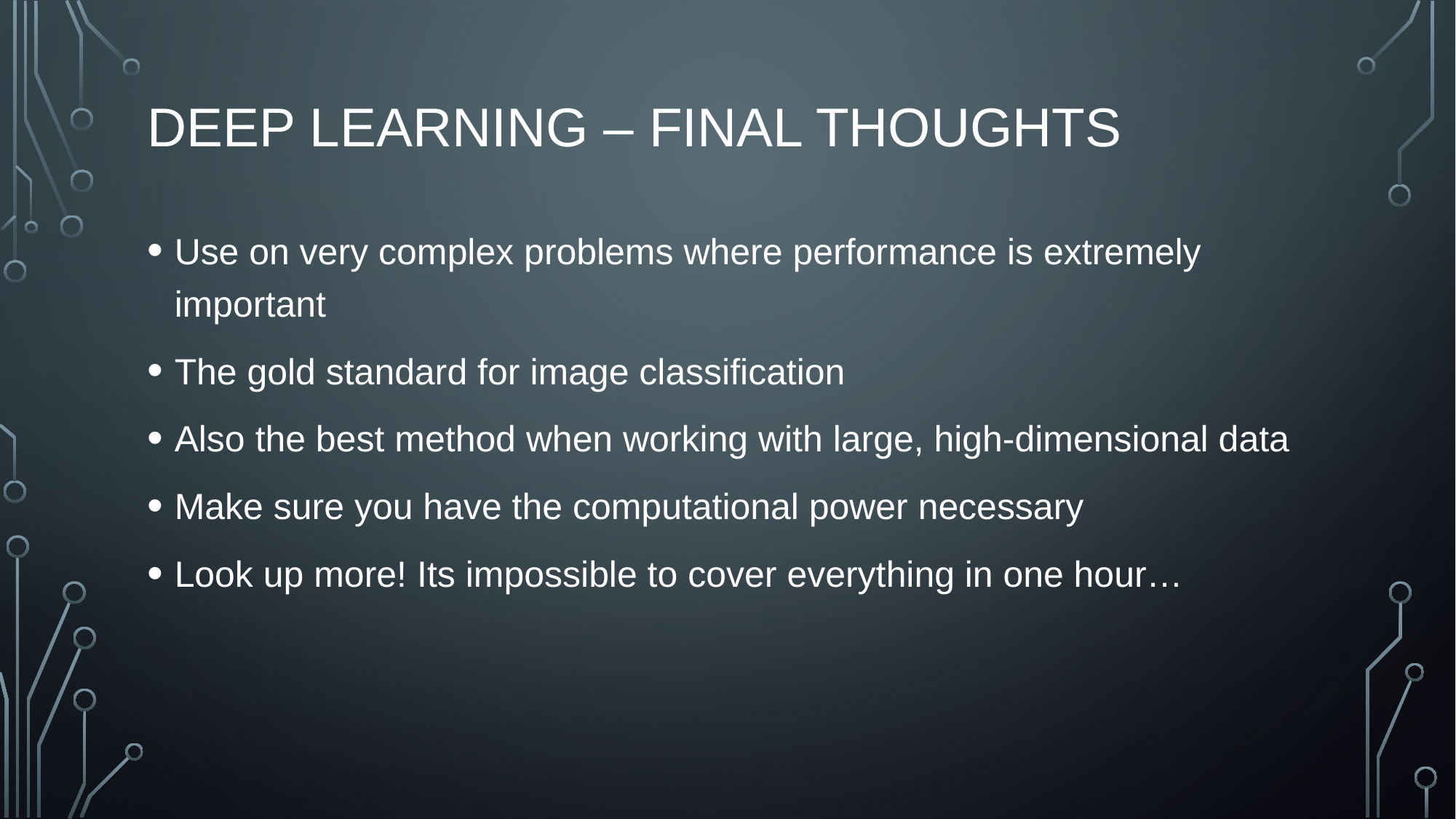

# Deep Learning – Final thoughts
Use on very complex problems where performance is extremely important
The gold standard for image classification
Also the best method when working with large, high-dimensional data
Make sure you have the computational power necessary
Look up more! Its impossible to cover everything in one hour…